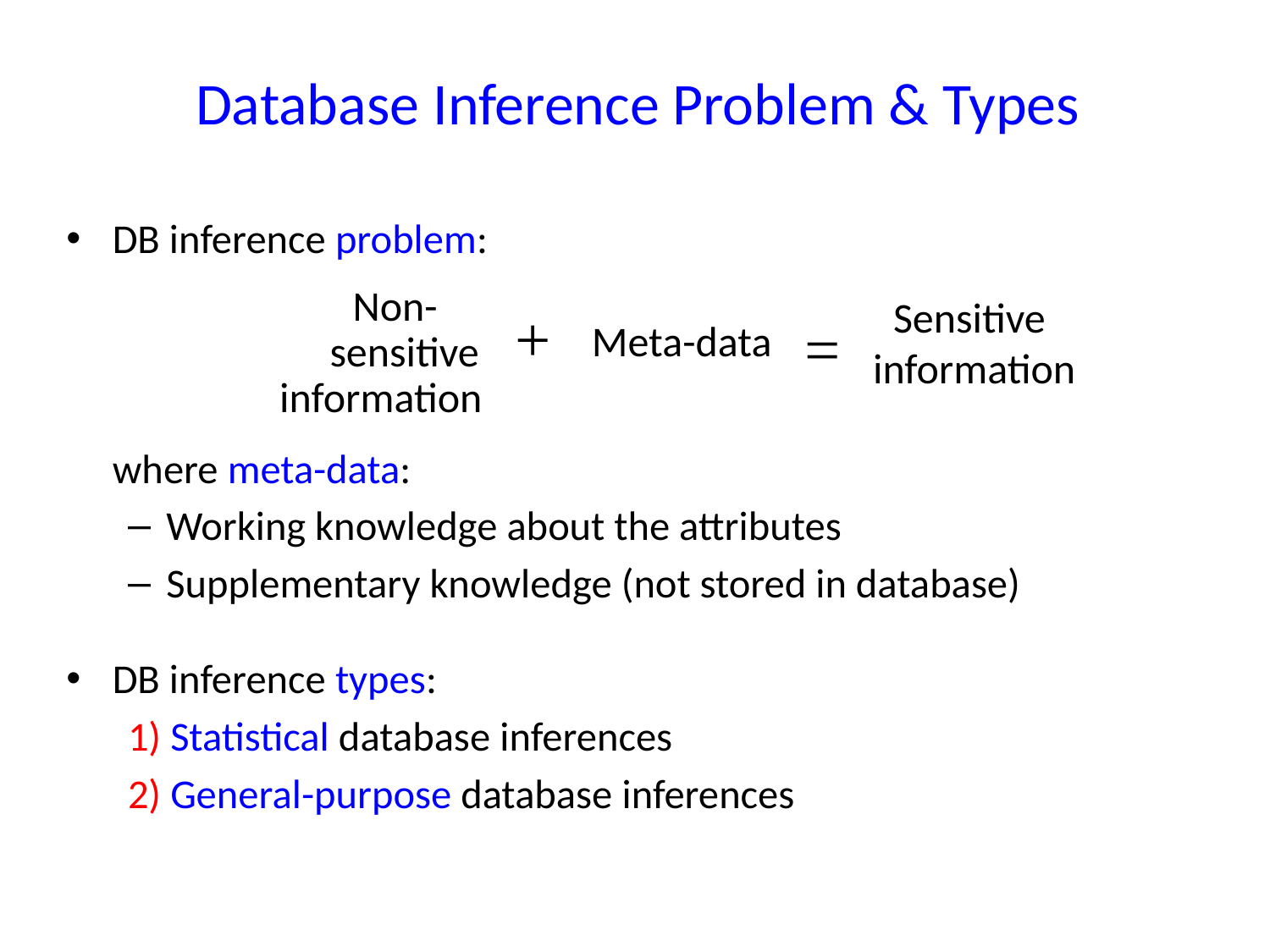

# Database Inference Problem & Types
DB inference problem:

	where meta-data:
Working knowledge about the attributes
Supplementary knowledge (not stored in database)

DB inference types:
1) Statistical database inferences
2) General-purpose database inferences

   Non-sensitive
information
Sensitive
information
+
=
Meta-data